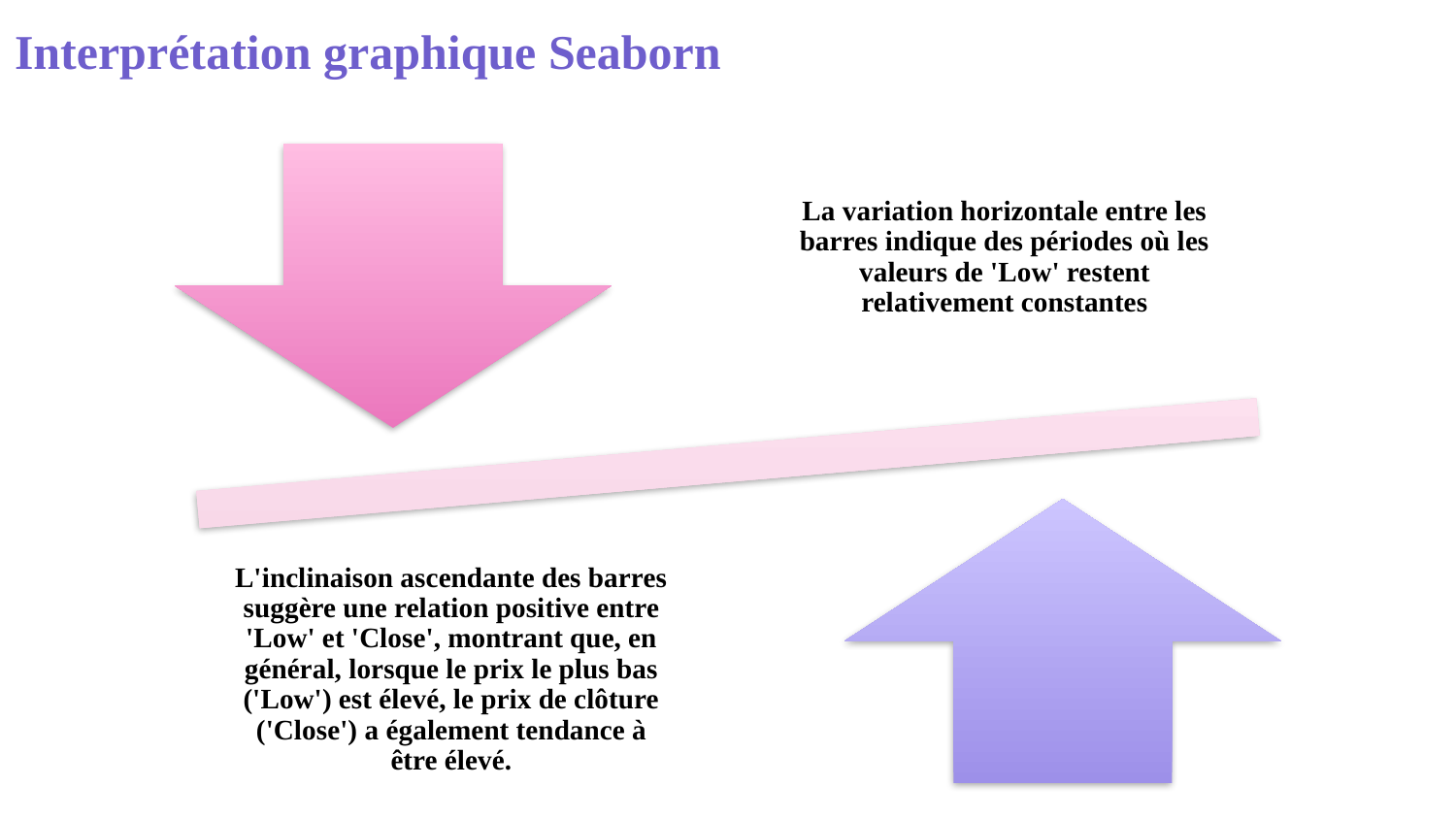

# Interprétation graphique Seaborn
La variation horizontale entre les barres indique des périodes où les valeurs de 'Low' restent relativement constantes
L'inclinaison ascendante des barres suggère une relation positive entre 'Low' et 'Close', montrant que, en général, lorsque le prix le plus bas ('Low') est élevé, le prix de clôture ('Close') a également tendance à être élevé.